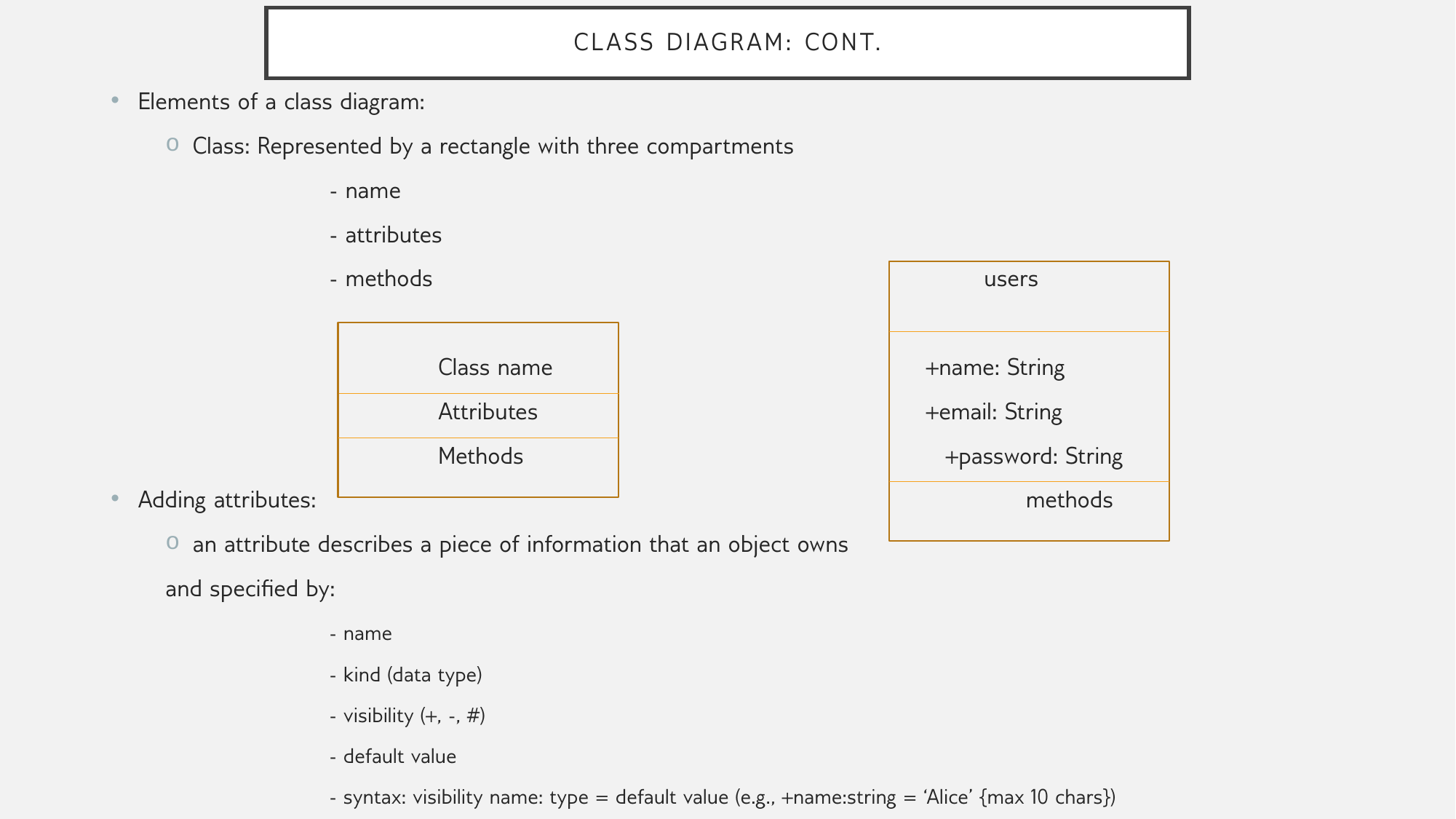

# Class diagram: cont.

Elements of a class diagram:
Class: Represented by a rectangle with three compartments
	- name
	- attributes
	- methods						users

			Class name			       +name: String
			Attributes			       	       +email: String
			Methods                                                          +password: String
Adding attributes: 						                 methods
an attribute describes a piece of information that an object owns
and specified by:
	- name
	- kind (data type)
	- visibility (+, -, #)
	- default value
	- syntax: visibility name: type = default value (e.g., +name:string = ‘Alice’ {max 10 chars})